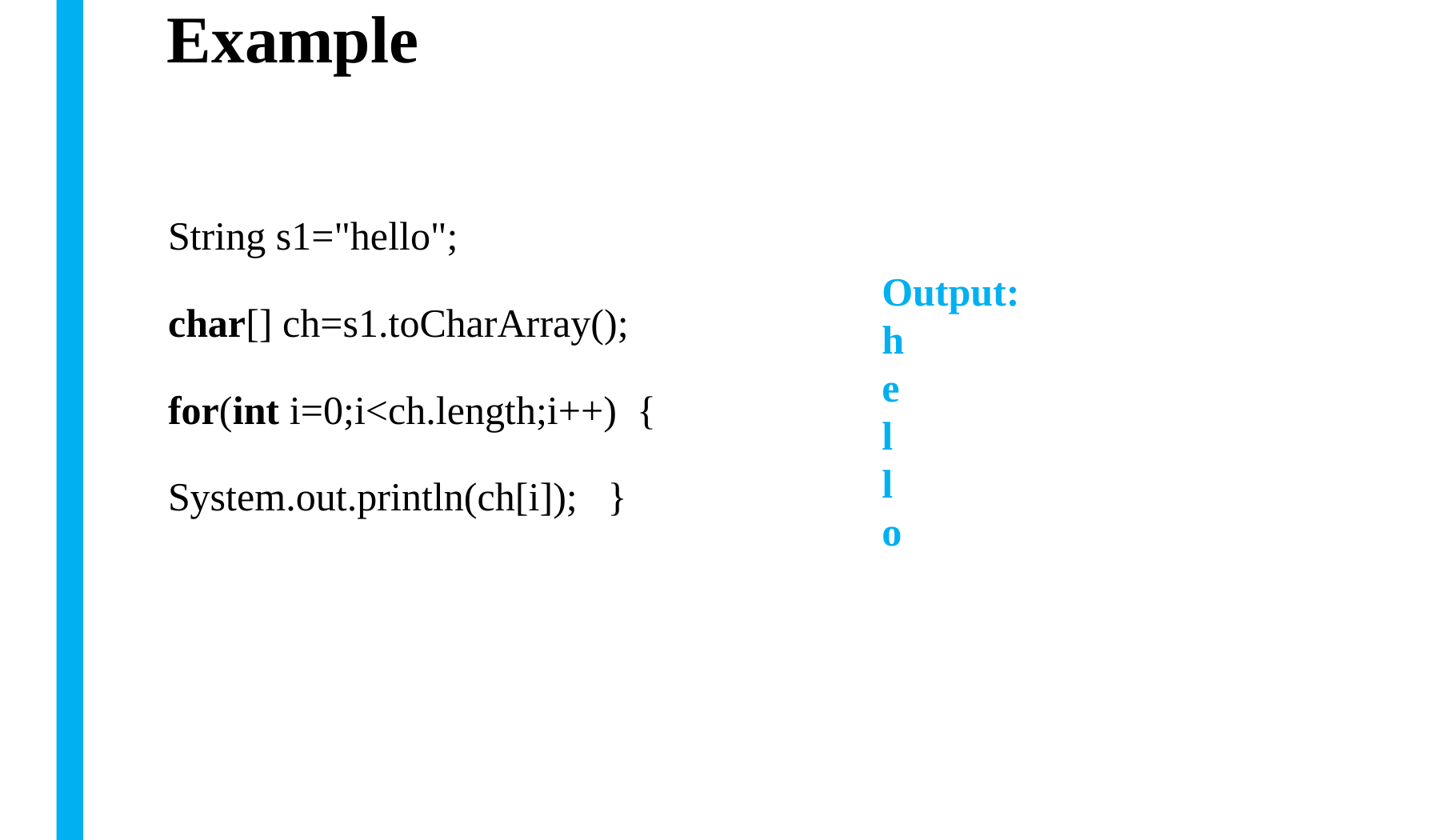

# Example
String s1="hello";
char[] ch=s1.toCharArray();
for(int i=0;i<ch.length;i++)  {
System.out.println(ch[i]);   }

Output:
h
e
l
l
o